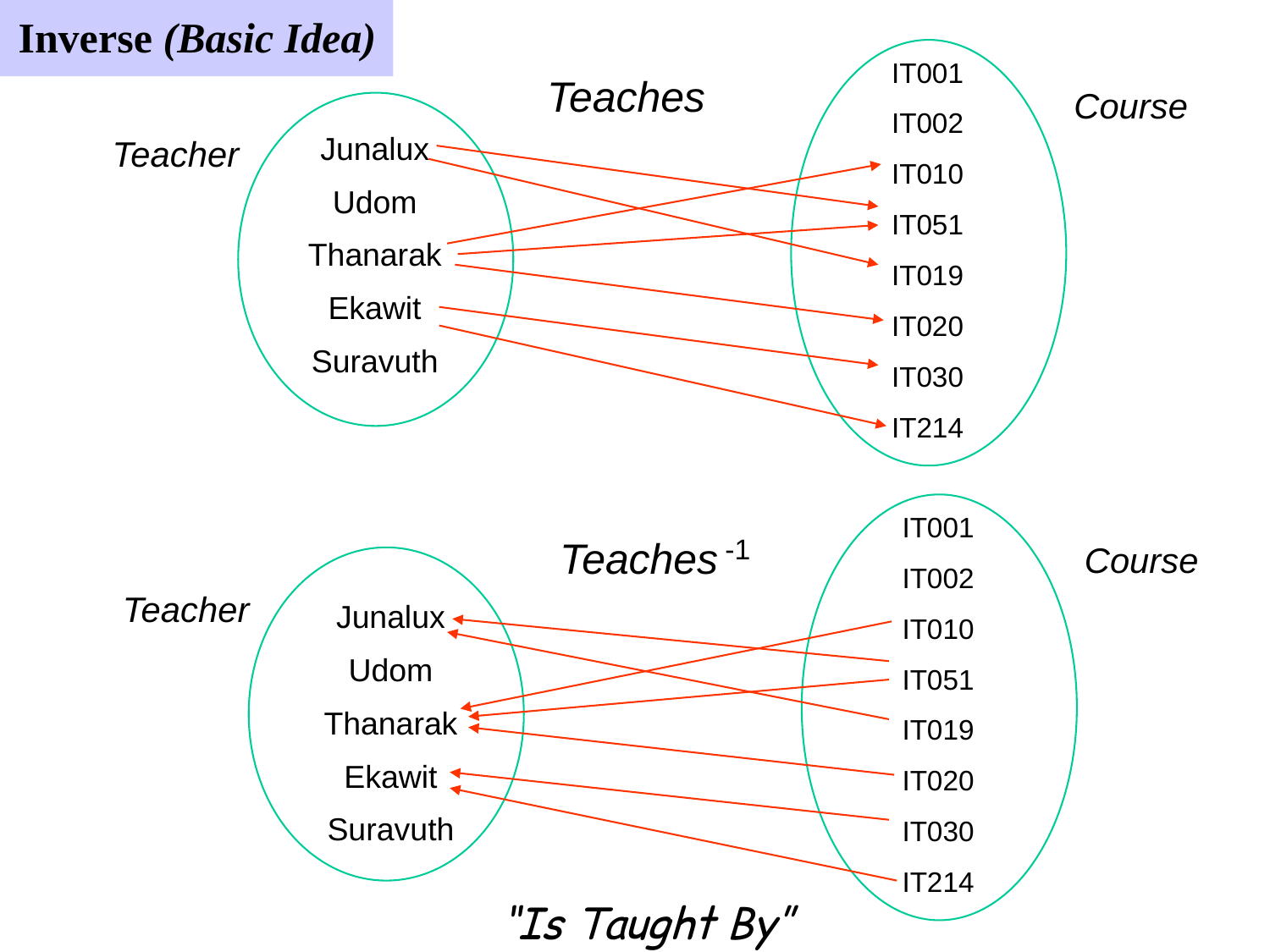

Inverse (Basic Idea)
IT001
IT002
IT010
IT051
IT019
IT020
IT030
IT214

Teaches
Course

Junalux
Udom
Thanarak
Ekawit
Suravuth
Teacher

IT001
IT002
IT010
IT051
IT019
IT020
IT030
IT214

Teaches -1
Course

Junalux
Udom
Thanarak
Ekawit
Suravuth
Teacher

“Is Taught By”